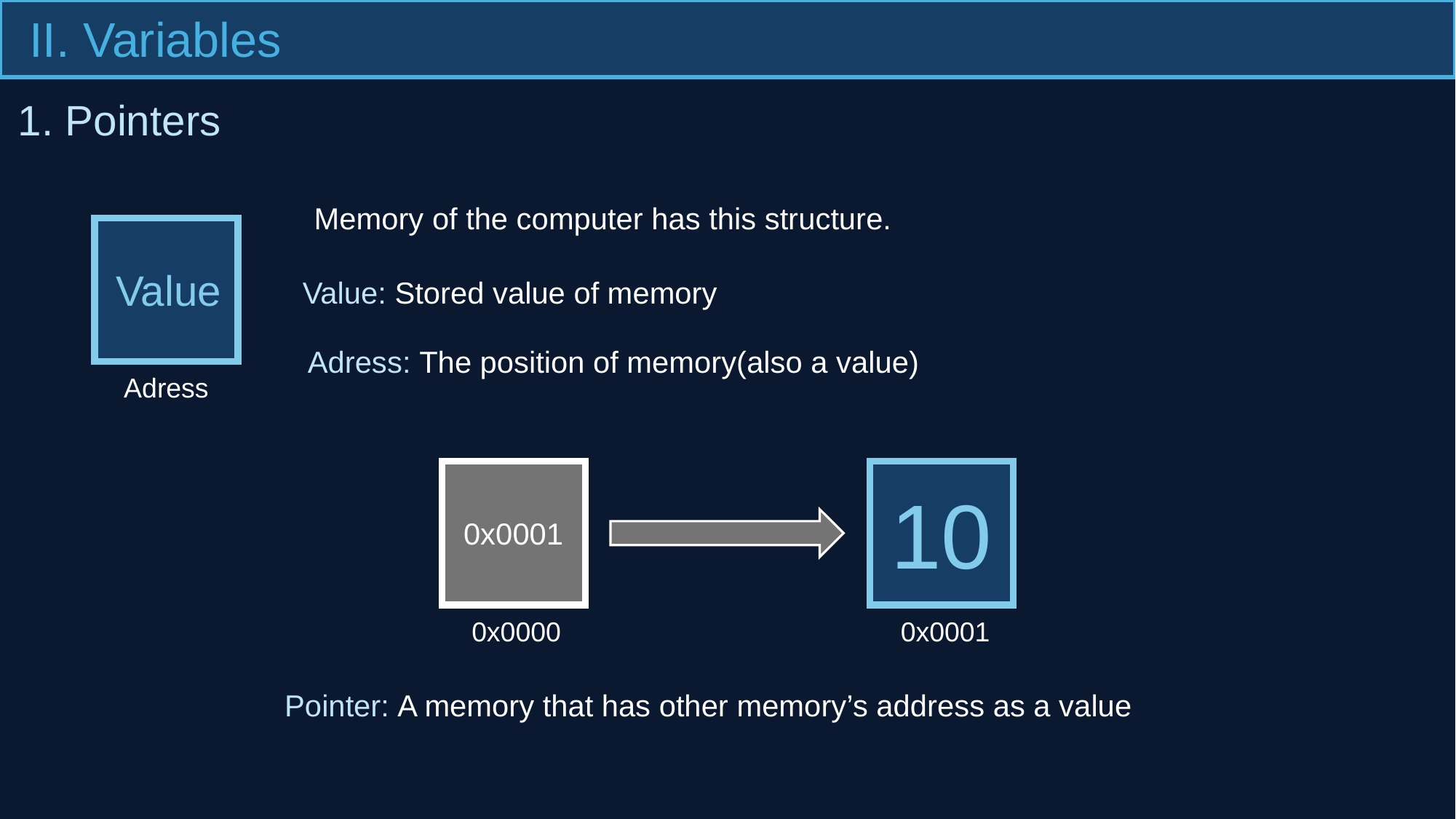

II. Variables
1. Pointers
Memory of the computer has this structure.

Value
Adress
Value: Stored value of memory
Adress: The position of memory(also a value)

0x0001
0x0000

10
0x0001

Pointer: A memory that has other memory’s address as a value